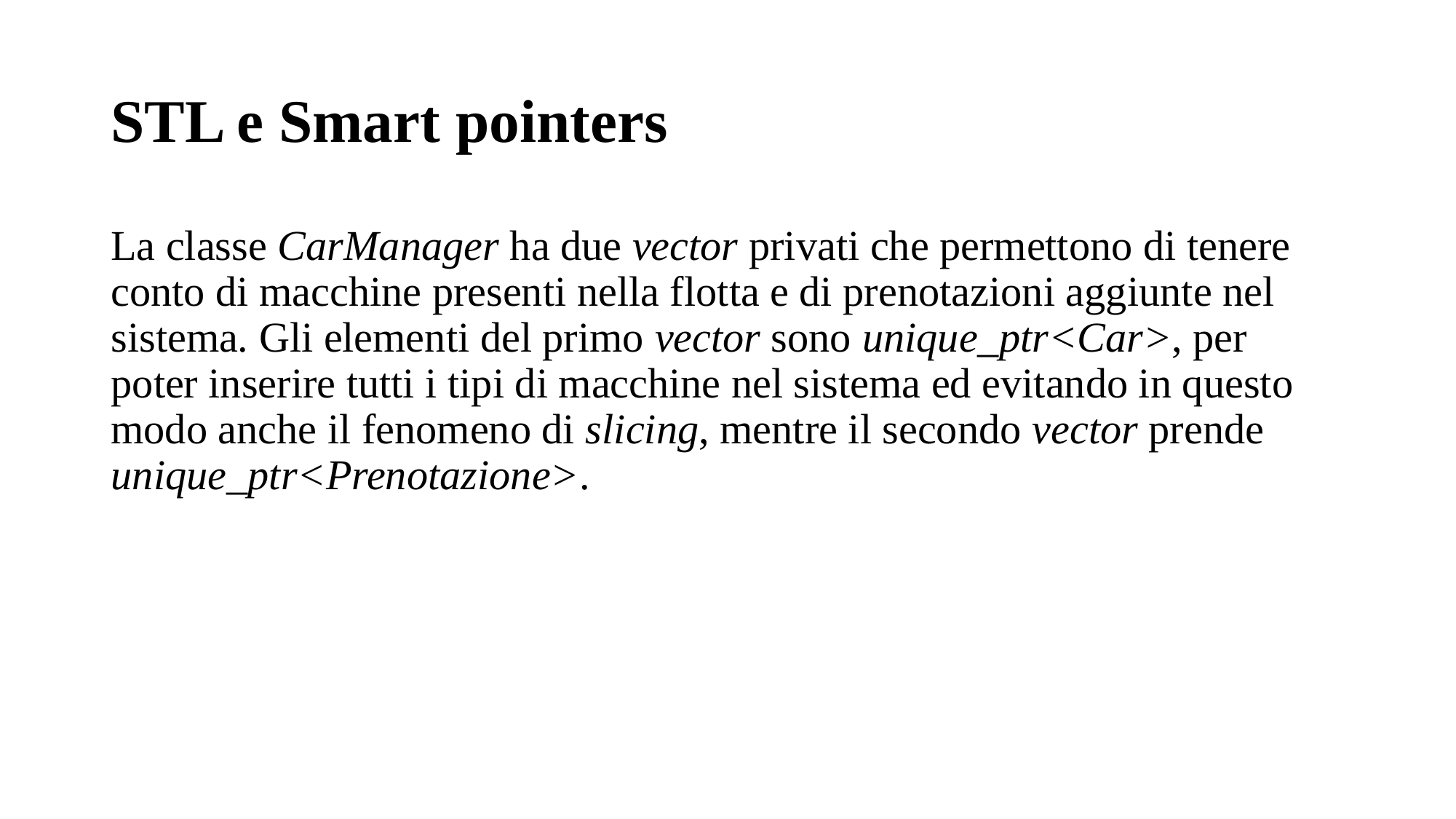

# STL e Smart pointers
La classe CarManager ha due vector privati che permettono di tenere conto di macchine presenti nella flotta e di prenotazioni aggiunte nel sistema. Gli elementi del primo vector sono unique_ptr<Car>, per poter inserire tutti i tipi di macchine nel sistema ed evitando in questo modo anche il fenomeno di slicing, mentre il secondo vector prende unique_ptr<Prenotazione>.